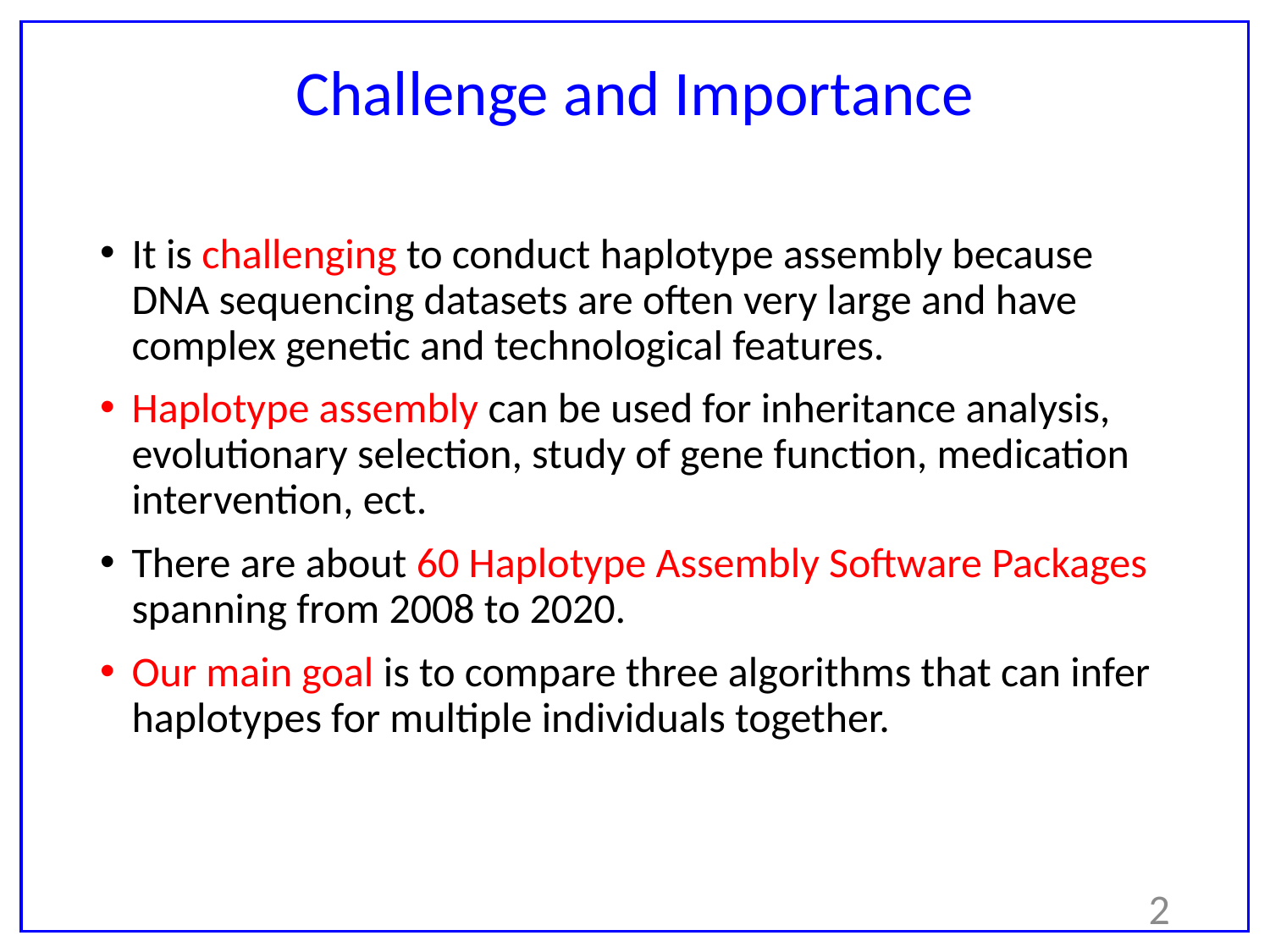

# Challenge and Importance

It is challenging to conduct haplotype assembly because DNA sequencing datasets are often very large and have complex genetic and technological features.
Haplotype assembly can be used for inheritance analysis, evolutionary selection, study of gene function, medication intervention, ect.
There are about 60 Haplotype Assembly Software Packages spanning from 2008 to 2020.
Our main goal is to compare three algorithms that can infer haplotypes for multiple individuals together.

2